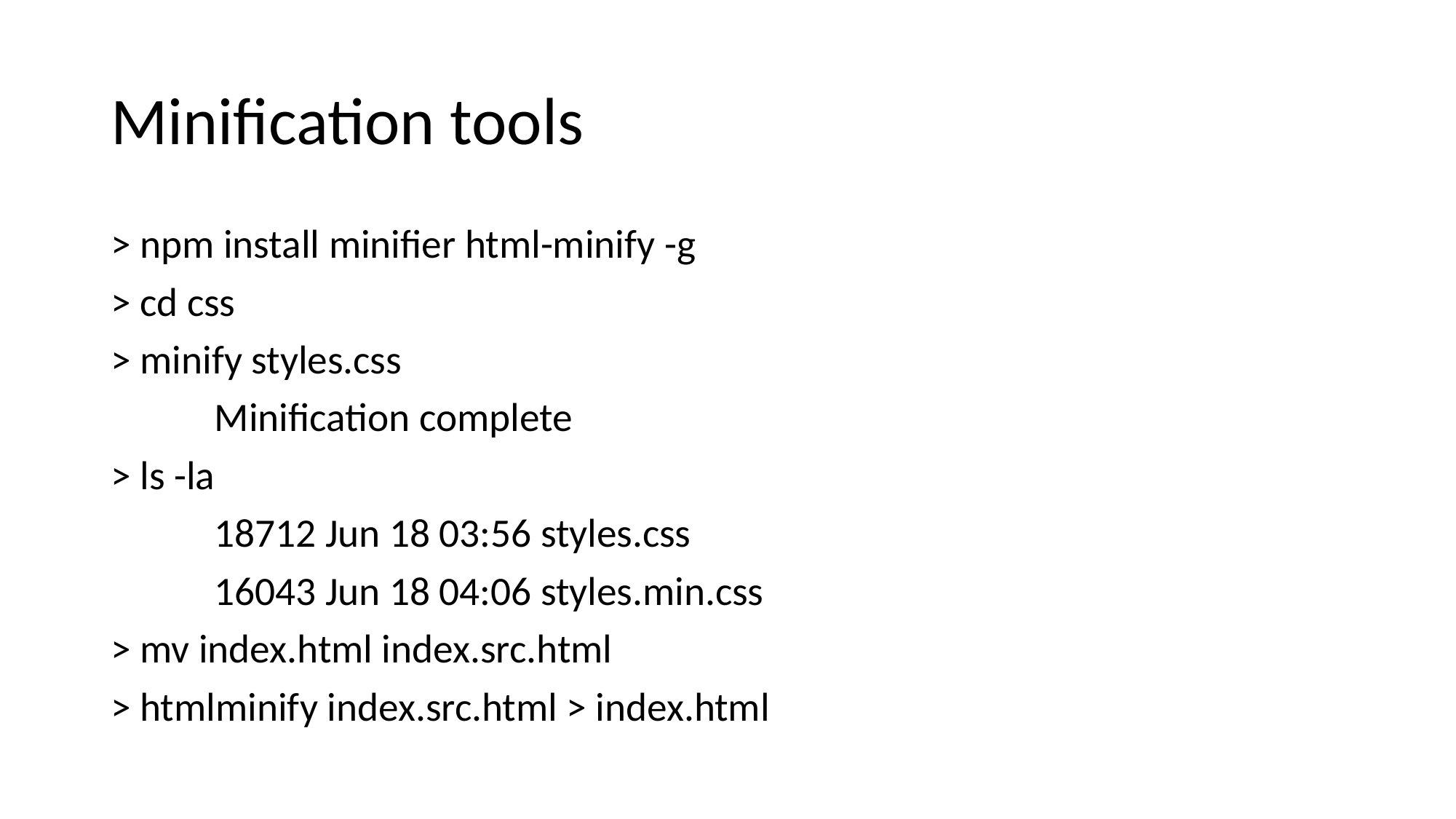

# Minification tools
> npm install minifier html-minify -g
> cd css
> minify styles.css
	Minification complete
> ls -la
	18712 Jun 18 03:56 styles.css
	16043 Jun 18 04:06 styles.min.css
> mv index.html index.src.html
> htmlminify index.src.html > index.html